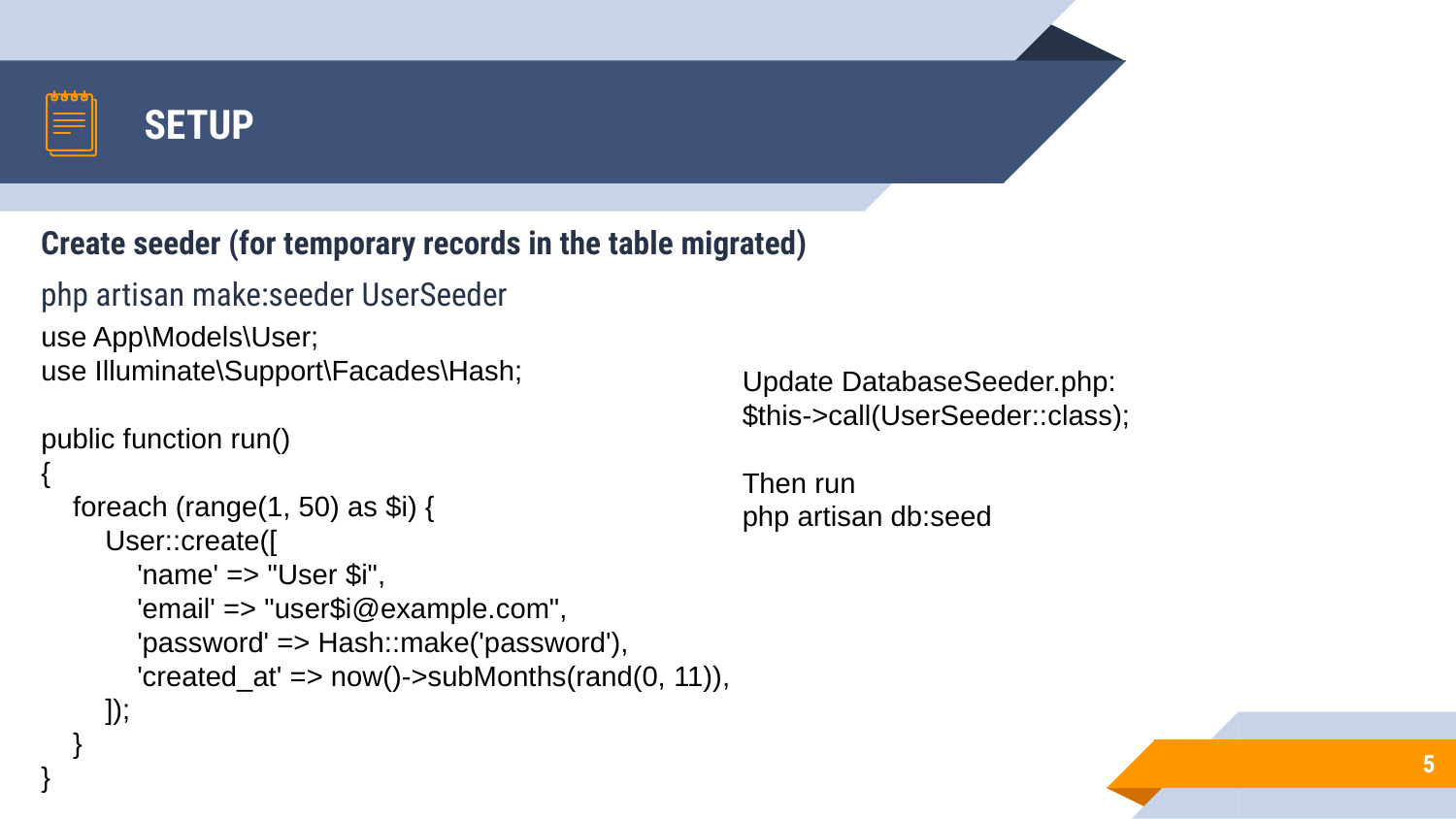

# SETUP

Create seeder (for temporary records in the table migrated)
php artisan make:seeder UserSeeder

use App\Models\User;
use Illuminate\Support\Facades\Hash;

public function run()
{
    foreach (range(1, 50) as $i) {
        User::create([
            'name' => "User $i",
            'email' => "user$i@example.com",
            'password' => Hash::make('password'),
            'created_at' => now()->subMonths(rand(0, 11)),
        ]);
    }
}
Update DatabaseSeeder.php:
$this->call(UserSeeder::class);

Then run
php artisan db:seed

5